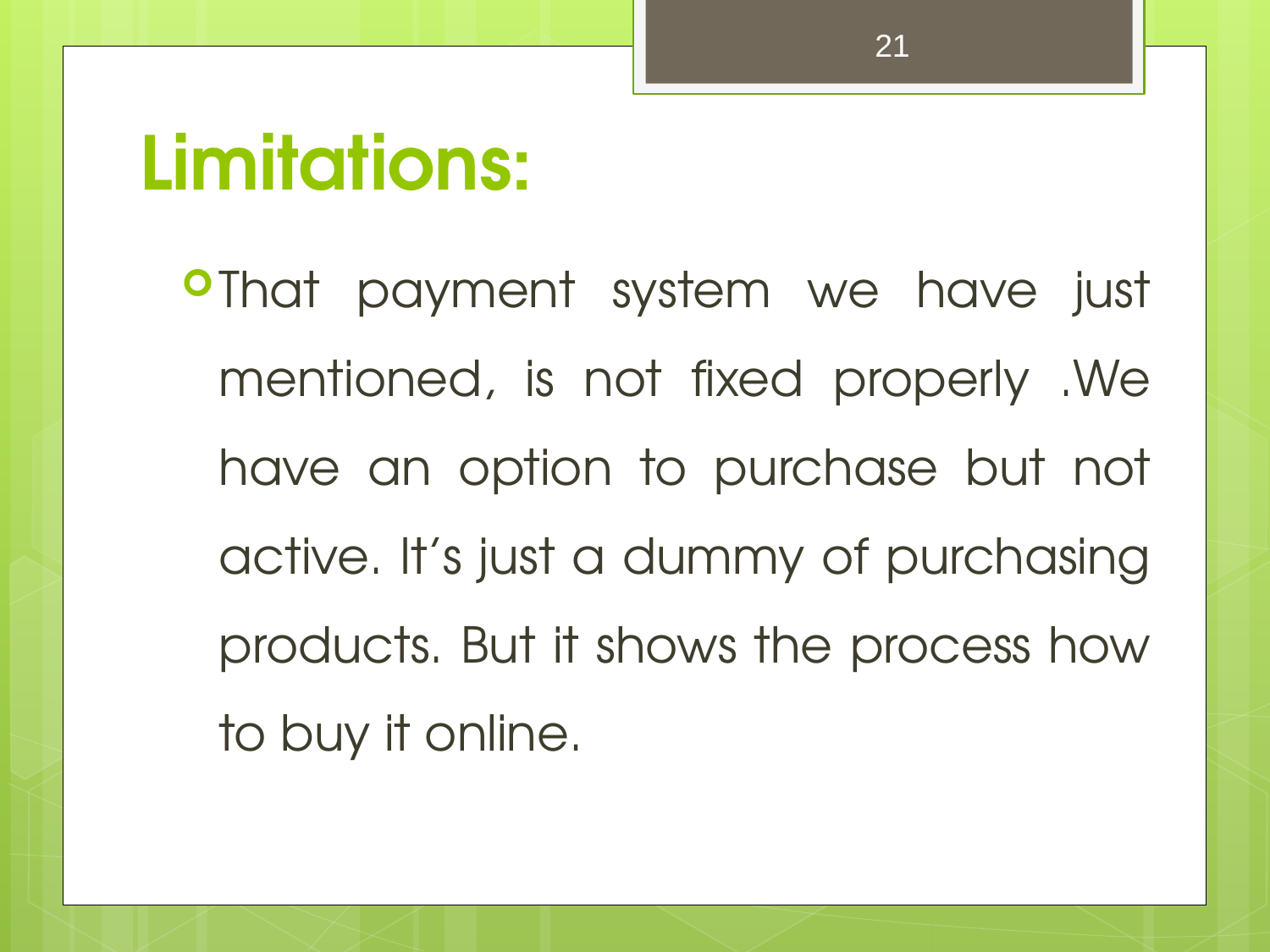

21
# Limitations:
That payment system we have just mentioned, is not fixed properly .We have an option to purchase but not active. It’s just a dummy of purchasing products. But it shows the process how to buy it online.